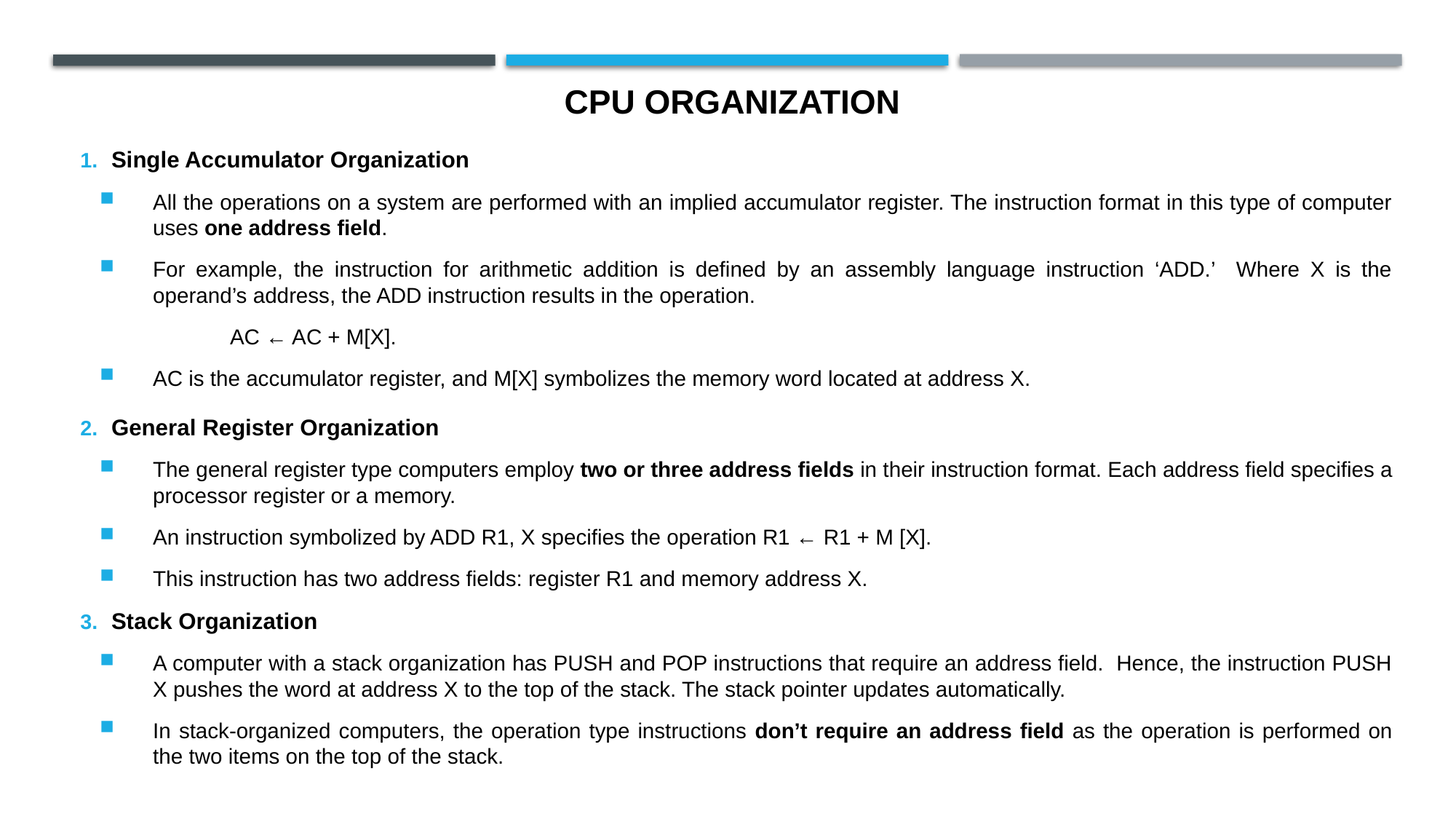

# CPU Organization
Single Accumulator Organization
All the operations on a system are performed with an implied accumulator register. The instruction format in this type of computer uses one address field.
For example, the instruction for arithmetic addition is defined by an assembly language instruction ‘ADD.’  Where X is the operand’s address, the ADD instruction results in the operation.
AC ← AC + M[X].
AC is the accumulator register, and M[X] symbolizes the memory word located at address X.
General Register Organization
The general register type computers employ two or three address fields in their instruction format. Each address field specifies a processor register or a memory.
An instruction symbolized by ADD R1, X specifies the operation R1 ← R1 + M [X].
This instruction has two address fields: register R1 and memory address X.
Stack Organization
A computer with a stack organization has PUSH and POP instructions that require an address field.  Hence, the instruction PUSH X pushes the word at address X to the top of the stack. The stack pointer updates automatically.
In stack-organized computers, the operation type instructions don’t require an address field as the operation is performed on the two items on the top of the stack.